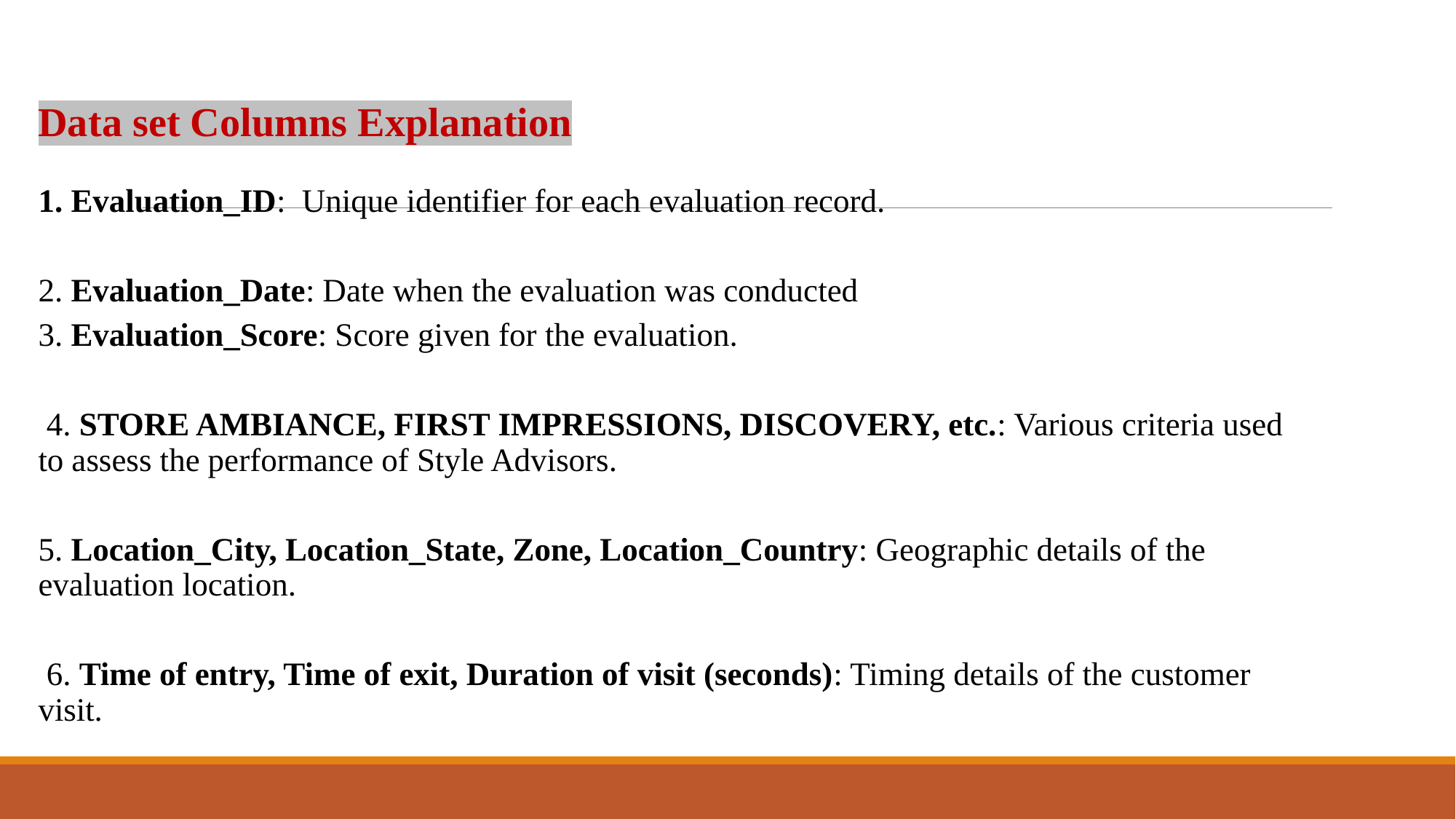

#

Data set Columns Explanation

1. Evaluation_ID:  Unique identifier for each evaluation record.

2. Evaluation_Date: Date when the evaluation was conducted
3. Evaluation_Score: Score given for the evaluation.

 4. STORE AMBIANCE, FIRST IMPRESSIONS, DISCOVERY, etc.: Various criteria used to assess the performance of Style Advisors.

5. Location_City, Location_State, Zone, Location_Country: Geographic details of the evaluation location.

 6. Time of entry, Time of exit, Duration of visit (seconds): Timing details of the customer visit.